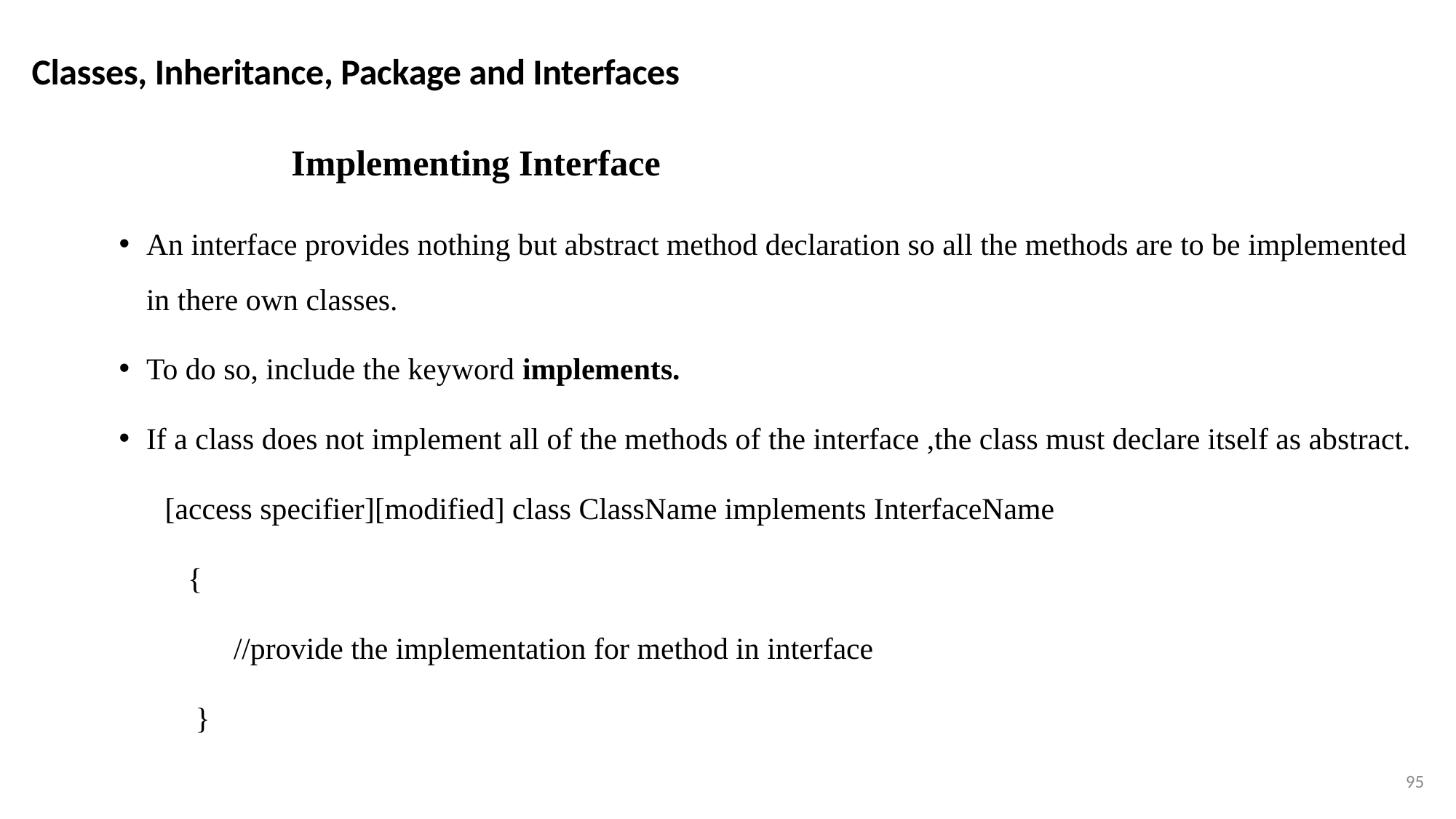

Classes, Inheritance, Package and Interfaces
Implementing Interface
An interface provides nothing but abstract method declaration so all the methods are to be implemented in there own classes.
To do so, include the keyword implements.
If a class does not implement all of the methods of the interface ,the class must declare itself as abstract.
      [access specifier][modified] class ClassName implements InterfaceName
         {
               //provide the implementation for method in interface
          }
95